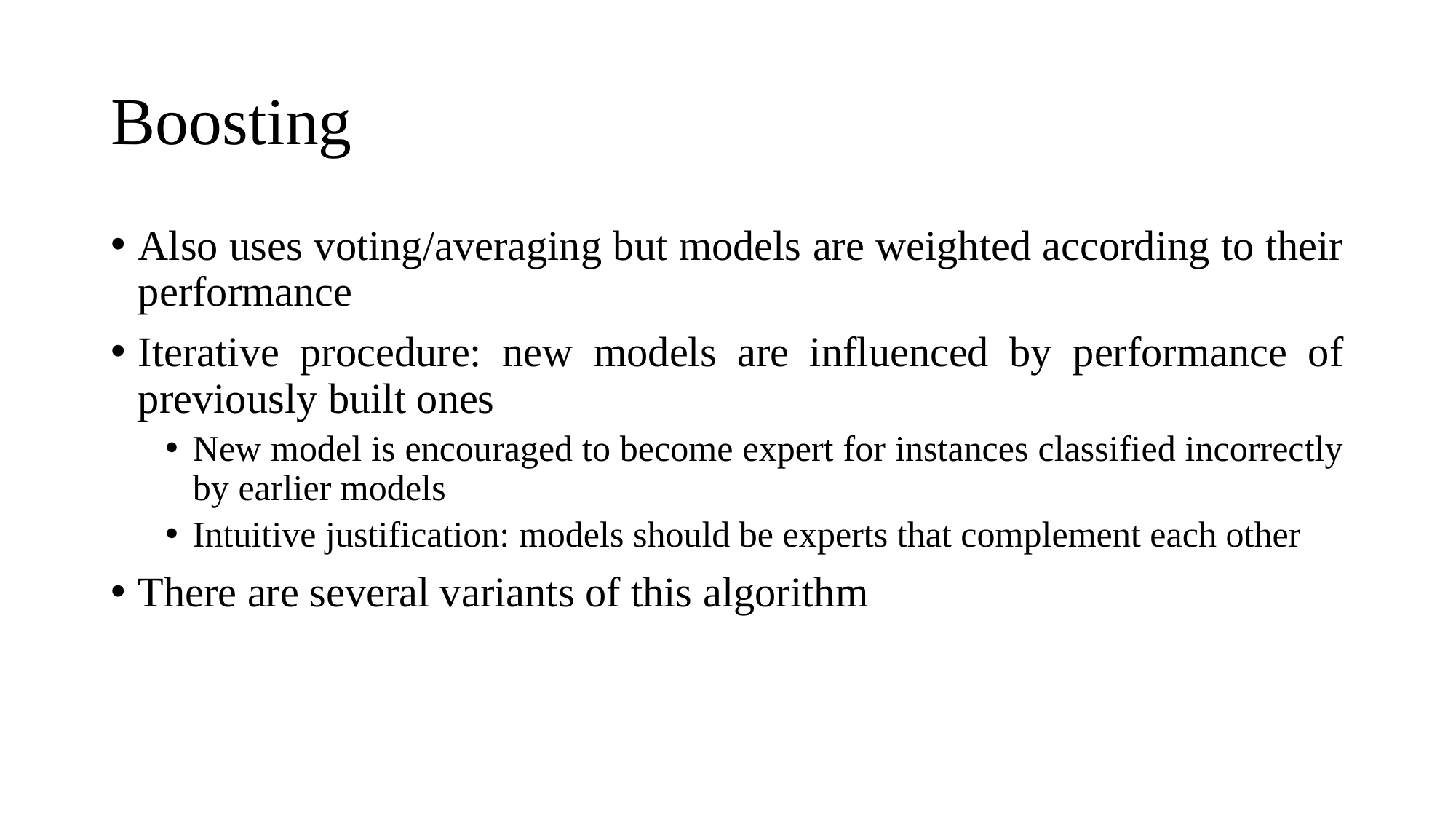

# Boosting
Also uses voting/averaging but models are weighted according to their performance
Iterative procedure: new models are influenced by performance of previously built ones
New model is encouraged to become expert for instances classified incorrectly by earlier models
Intuitive justification: models should be experts that complement each other
There are several variants of this algorithm